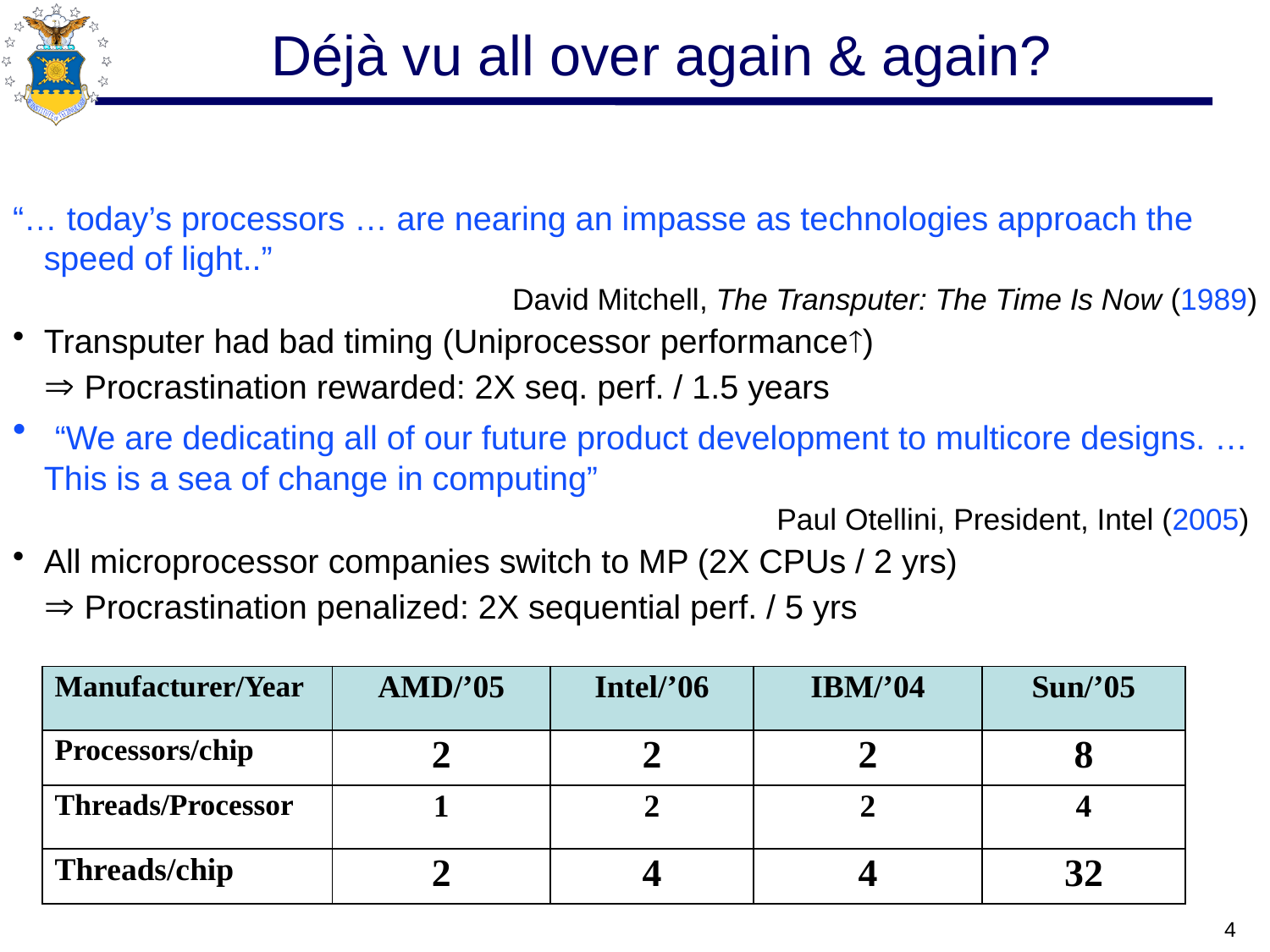

# Déjà vu all over again & again?
“… today’s processors … are nearing an impasse as technologies approach the speed of light..”
David Mitchell, The Transputer: The Time Is Now (1989)
Transputer had bad timing (Uniprocessor performance↑)
⇒ Procrastination rewarded: 2X seq. perf. / 1.5 years
 “We are dedicating all of our future product development to multicore designs. … This is a sea of change in computing”
Paul Otellini, President, Intel (2005)
All microprocessor companies switch to MP (2X CPUs / 2 yrs)
⇒ Procrastination penalized: 2X sequential perf. / 5 yrs
| Manufacturer/Year | AMD/’05 | Intel/’06 | IBM/’04 | Sun/’05 |
| --- | --- | --- | --- | --- |
| Processors/chip | 2 | 2 | 2 | 8 |
| Threads/Processor | 1 | 2 | 2 | 4 |
| Threads/chip | 2 | 4 | 4 | 32 |
4